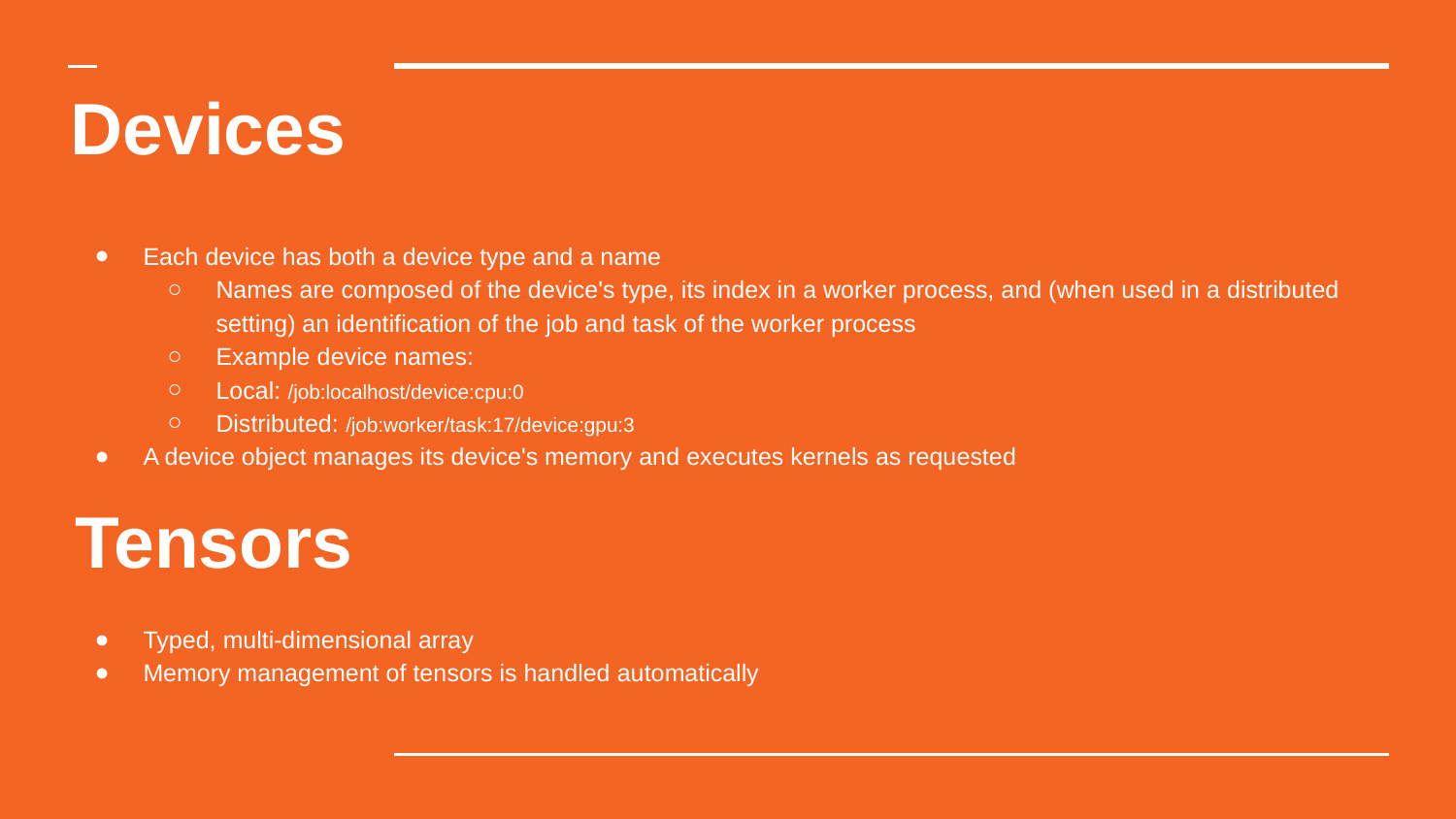

# Devices
Each device has both a device type and a name
Names are composed of the device's type, its index in a worker process, and (when used in a distributed setting) an identification of the job and task of the worker process
Example device names:
Local: /job:localhost/device:cpu:0
Distributed: /job:worker/task:17/device:gpu:3
A device object manages its device's memory and executes kernels as requested
Tensors
Typed, multi-dimensional array
Memory management of tensors is handled automatically